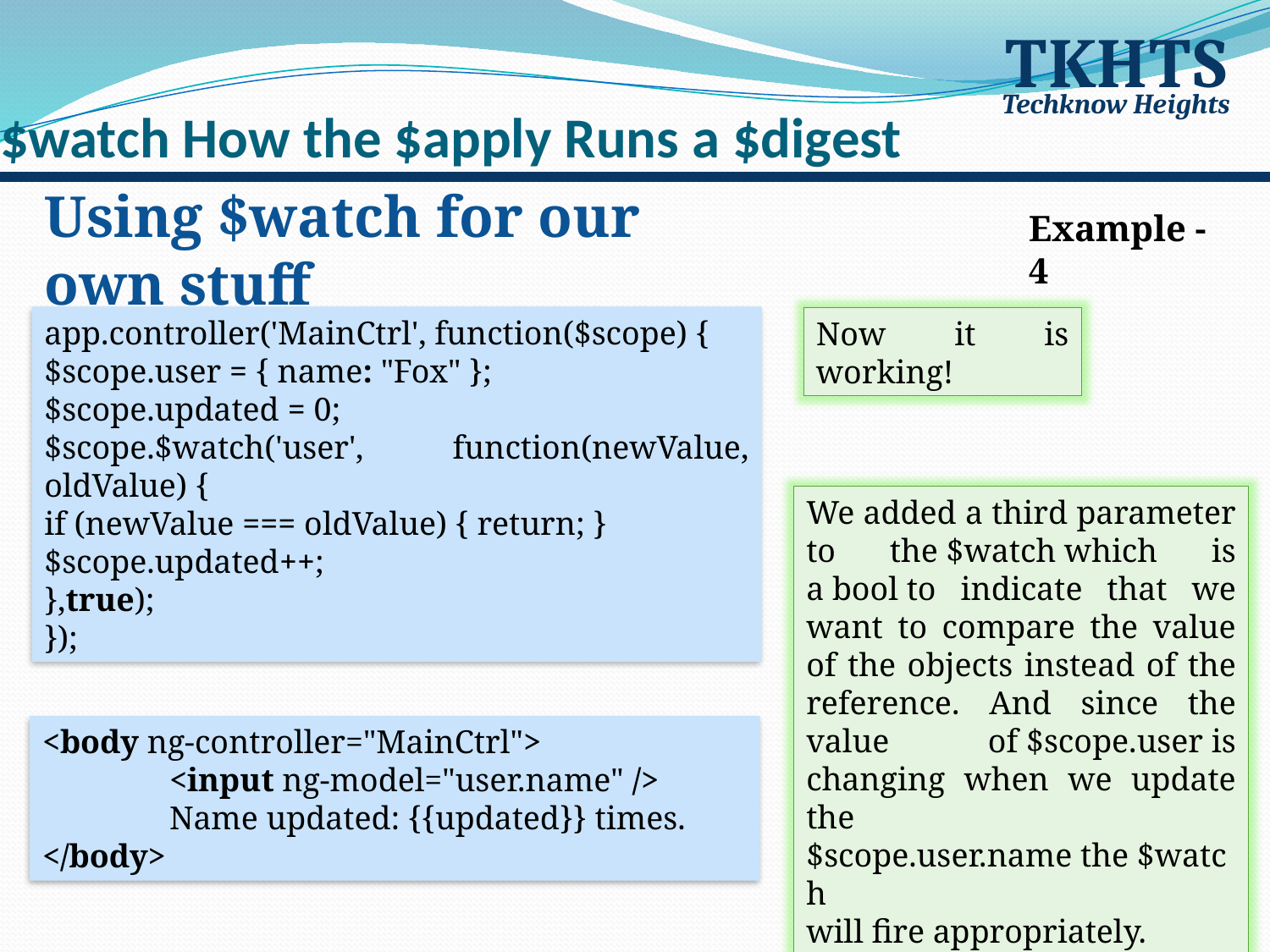

# $watch How the $apply Runs a $digest
TKHTS
Techknow Heights

Using $watch for our own stuff
Example - 4
app.controller('MainCtrl', function($scope) {
$scope.user = { name: "Fox" };
$scope.updated = 0;
$scope.$watch('user', function(newValue, oldValue) {
if (newValue === oldValue) { return; }
$scope.updated++;
},true);
});
Now it is working!
We added a third parameter to the $watch which is a bool to indicate that we want to compare the value of the objects instead of the reference. And since the value of $scope.user is changing when we update the  $scope.user.name the $watch
will fire appropriately.
<body ng-controller="MainCtrl">
	<input ng-model="user.name" />
	Name updated: {{updated}} times.
</body>
25